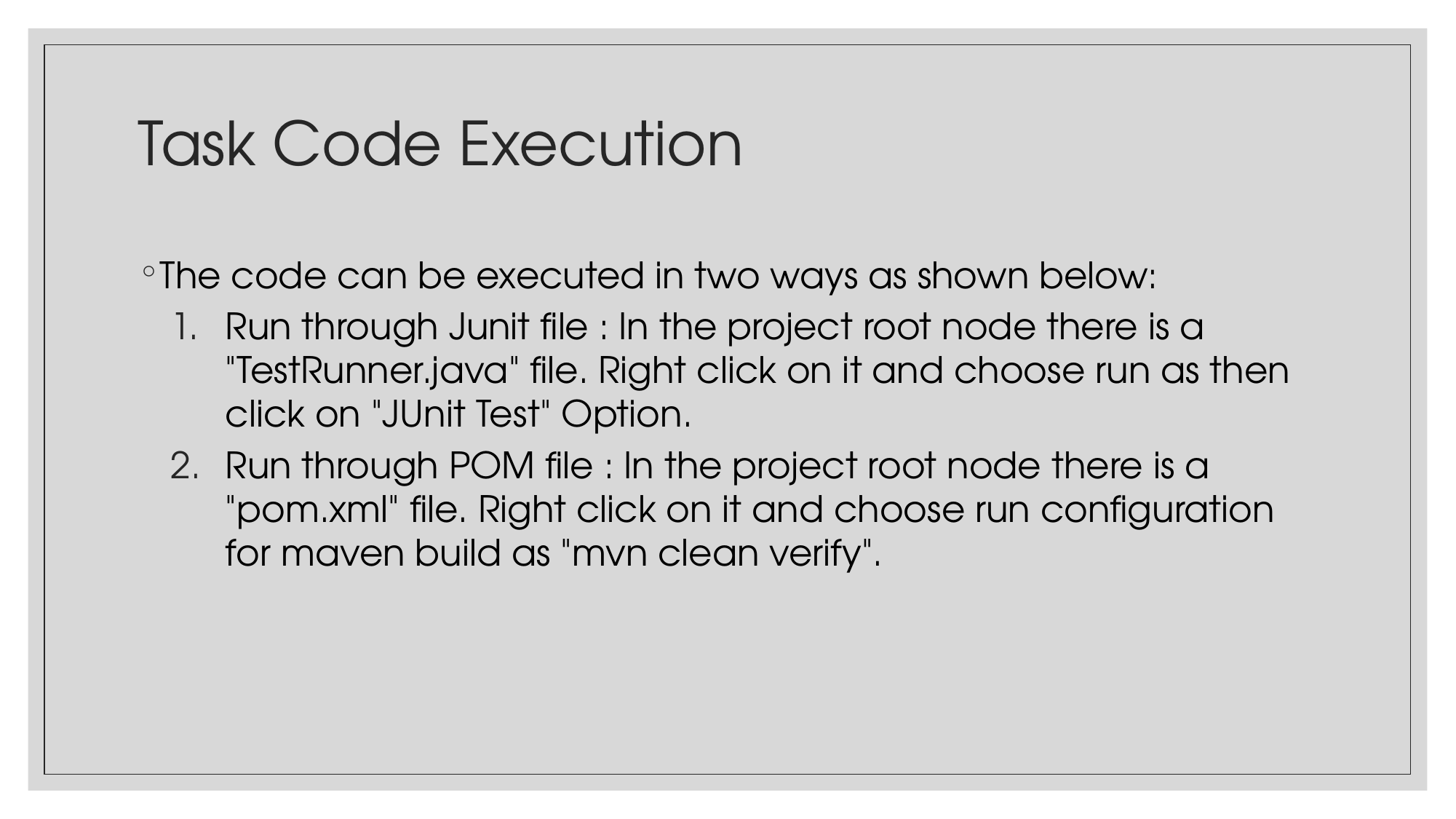

# Task Code Execution
The code can be executed in two ways as shown below:
Run through Junit file : In the project root node there is a "TestRunner.java" file. Right click on it and choose run as then click on "JUnit Test" Option.
Run through POM file : In the project root node there is a "pom.xml" file. Right click on it and choose run configuration for maven build as "mvn clean verify".